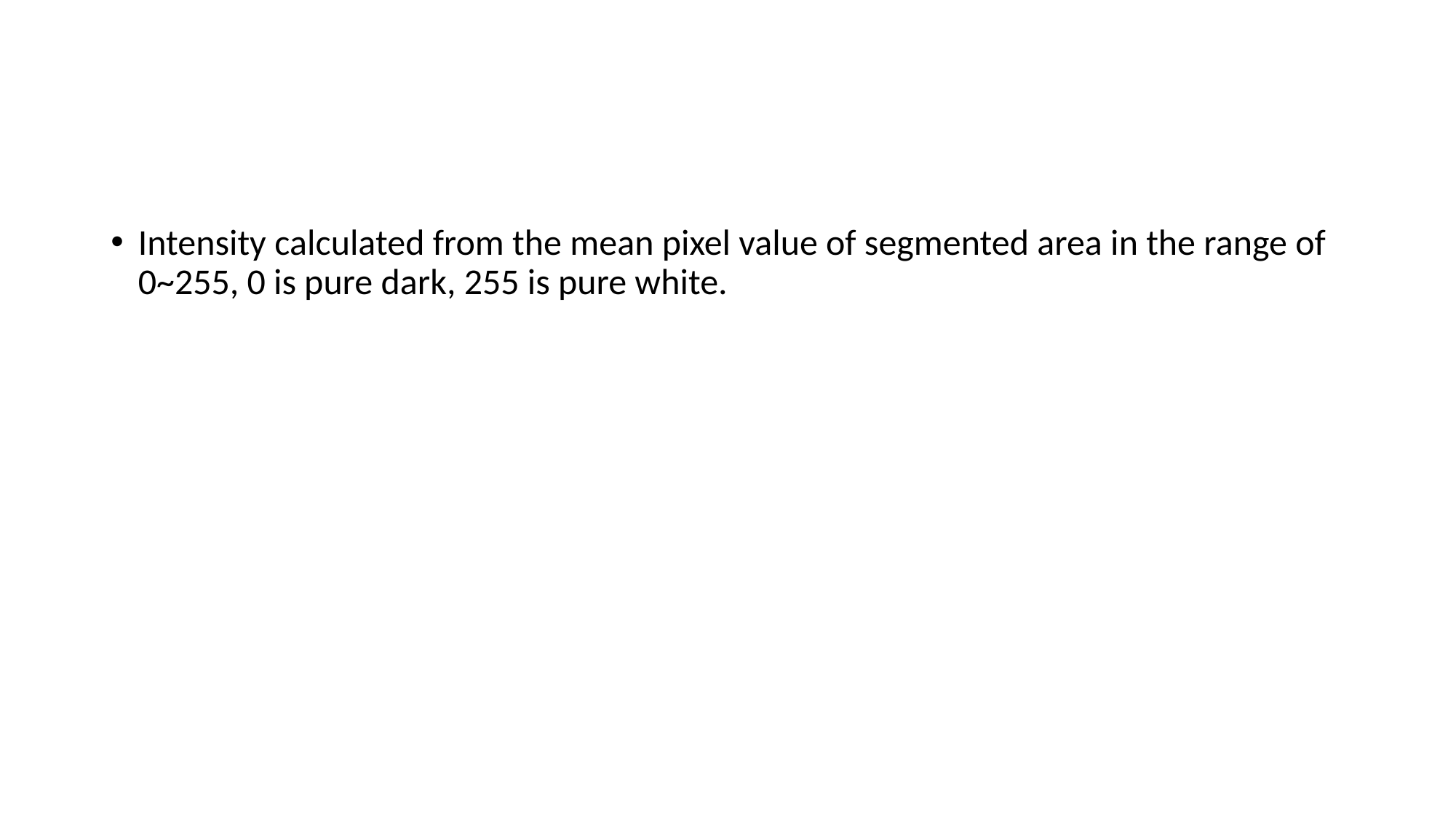

Intensity calculated from the mean pixel value of segmented area in the range of 0~255, 0 is pure dark, 255 is pure white.